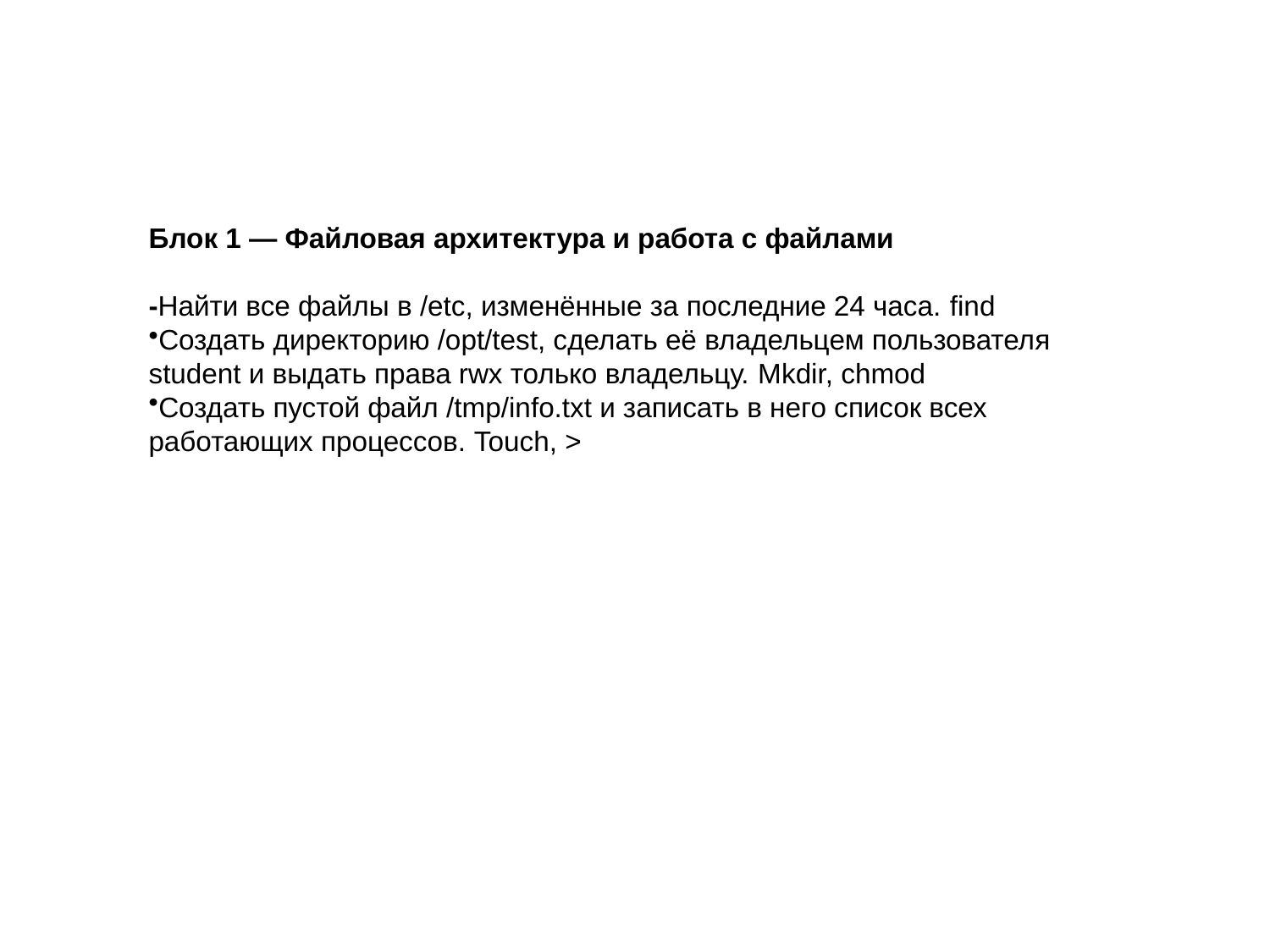

Блок 1 — Файловая архитектура и работа с файлами

-Найти все файлы в /etc, изменённые за последние 24 часа. find
Создать директорию /opt/test, сделать её владельцем пользователя student и выдать права rwx только владельцу. Mkdir, chmod
Создать пустой файл /tmp/info.txt и записать в него список всех работающих процессов. Touch, >